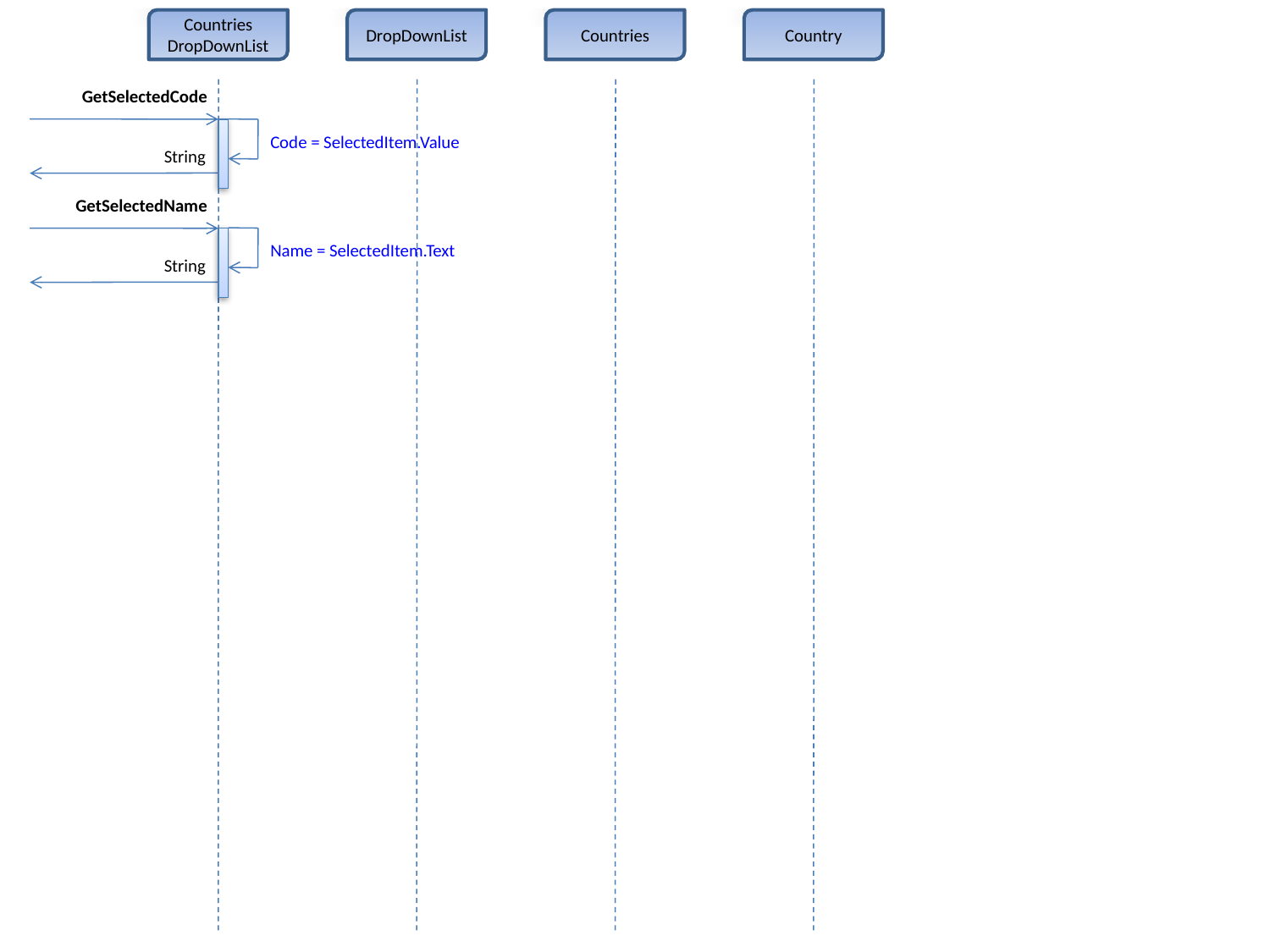

Countries
DropDownList

DropDownList
Countries
Country
GetSelectedCode
Code = SelectedItem.Value
String
GetSelectedName
Name = SelectedItem.Text
String